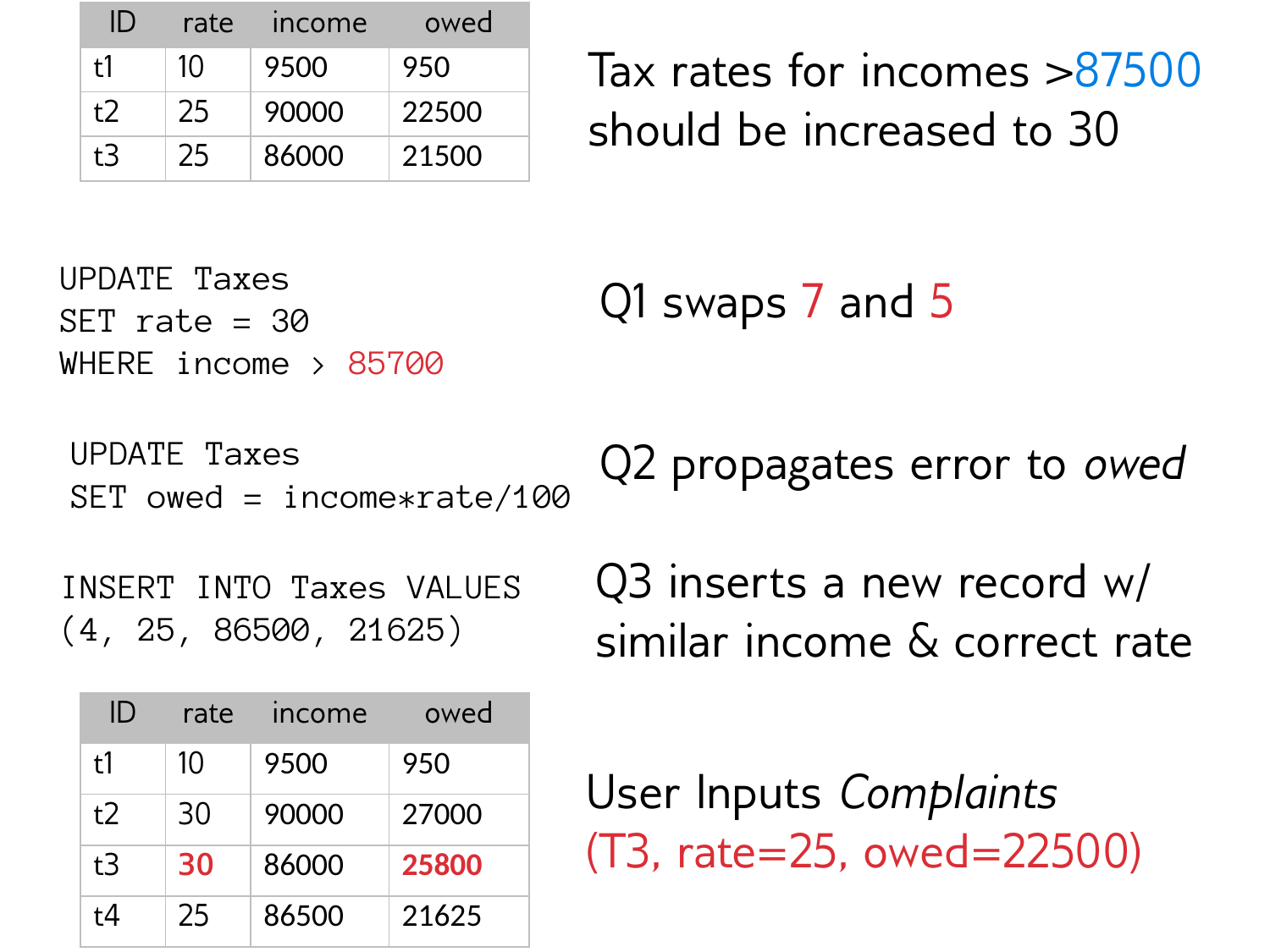

| ID | rate | income | owed |
| --- | --- | --- | --- |
| t1 | 10 | 9500 | 950 |
| t2 | 25 | 90000 | 22500 |
| t3 | 25 | 86000 | 21500 |
Tax rates for incomes >87500 should be increased to 30
UPDATE Taxes
SET rate = 30
WHERE income > 85700
Q1 swaps 7 and 5
UPDATE Taxes
SET owed = income*rate/100
Q2 propagates error to owed
Q3 inserts a new record w/ similar income & correct rate
INSERT INTO Taxes VALUES
(4, 25, 86500, 21625)
| ID | rate | income | owed |
| --- | --- | --- | --- |
| t1 | 10 | 9500 | 950 |
| t2 | 30 | 90000 | 27000 |
| t3 | 30 | 86000 | 25800 |
| t4 | 25 | 86500 | 21625 |
User Inputs Complaints
(T3, rate=25, owed=22500)